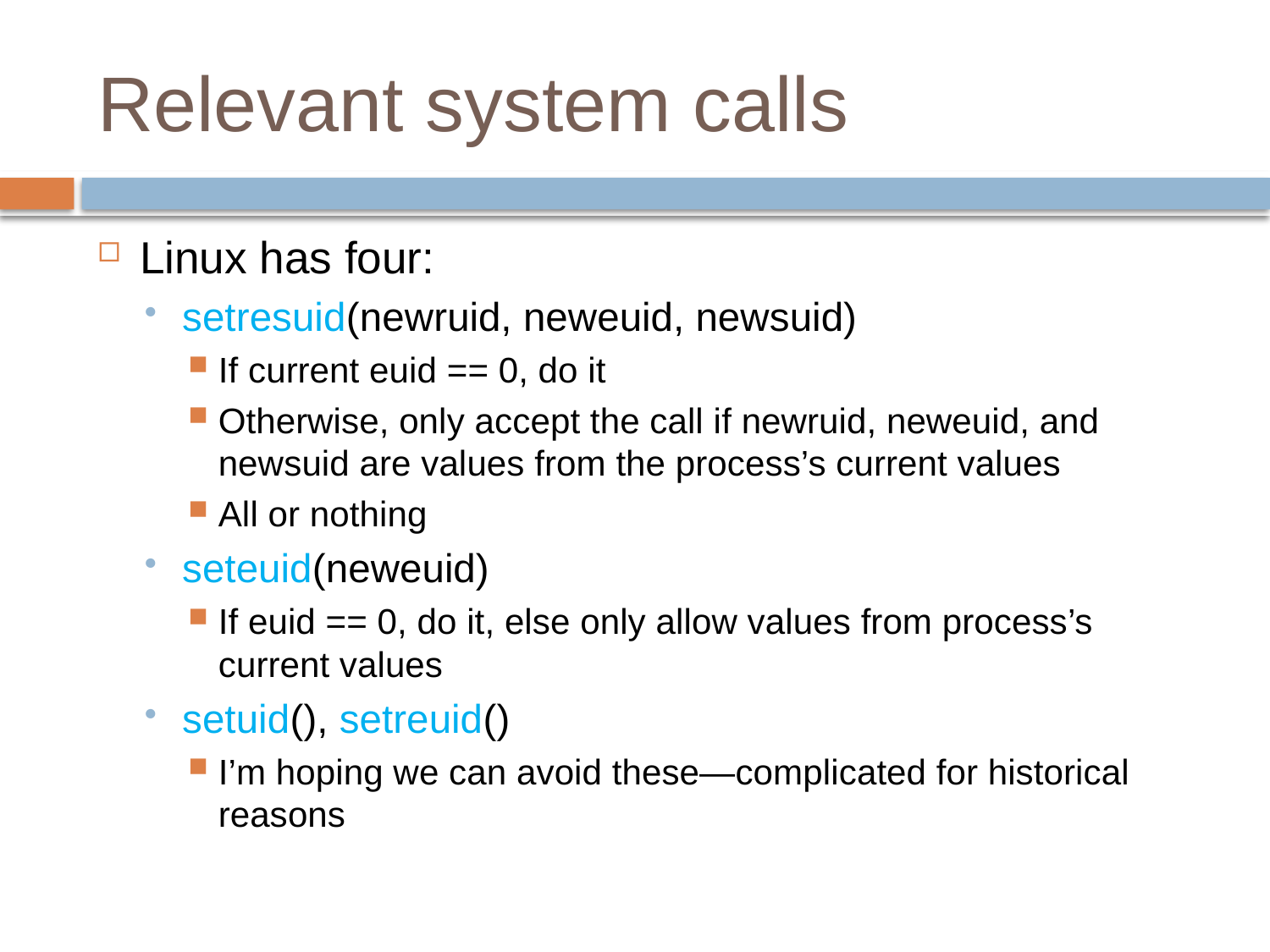

# Relevant system calls
Linux has four:
setresuid(newruid, neweuid, newsuid)
If current euid == 0, do it
Otherwise, only accept the call if newruid, neweuid, and newsuid are values from the process’s current values
All or nothing
seteuid(neweuid)
If euid == 0, do it, else only allow values from process’s current values
setuid(), setreuid()
I’m hoping we can avoid these—complicated for historical reasons